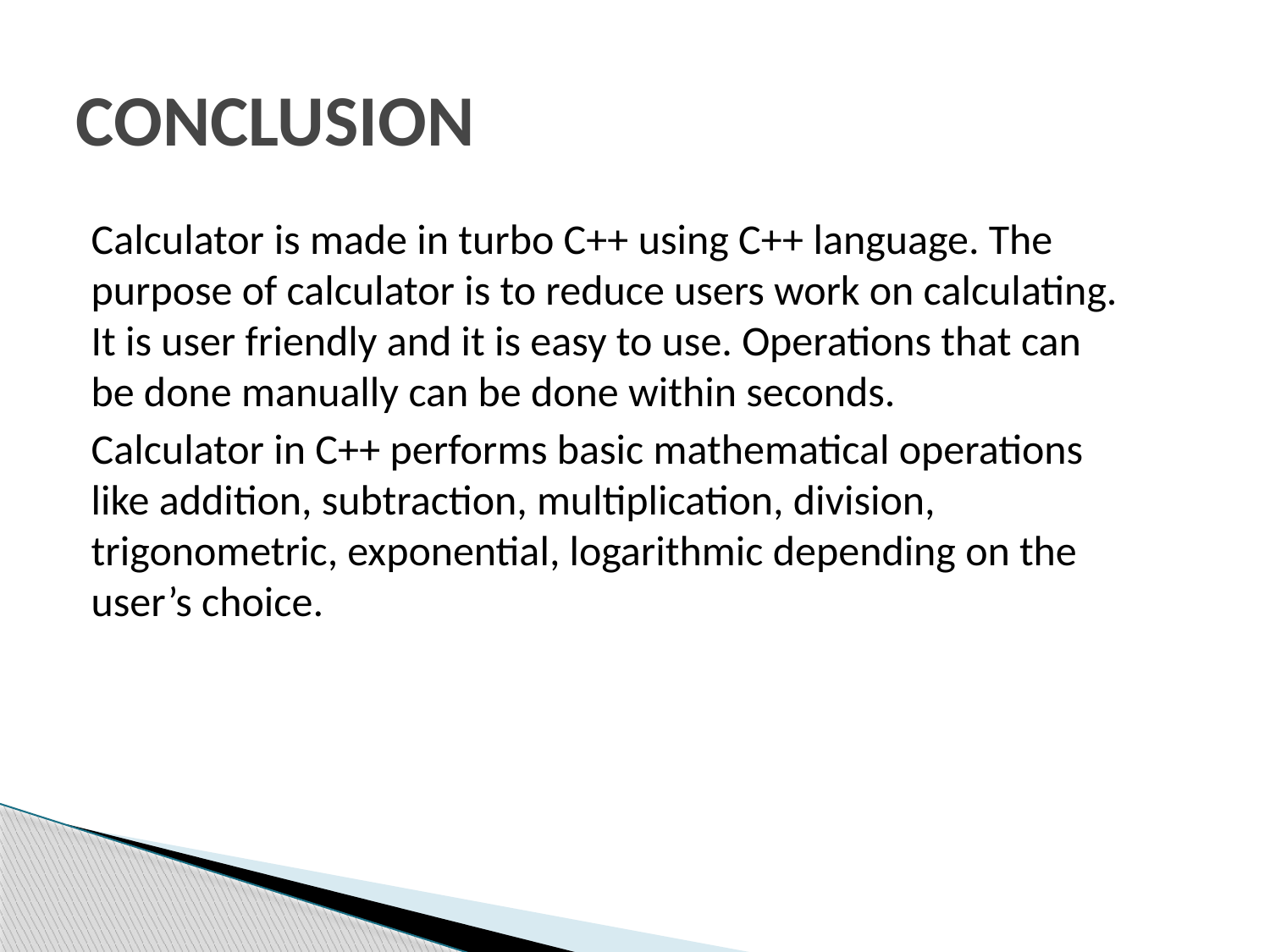

# CONCLUSION
Calculator is made in turbo C++ using C++ language. The purpose of calculator is to reduce users work on calculating. It is user friendly and it is easy to use. Operations that can be done manually can be done within seconds.
Calculator in C++ performs basic mathematical operations  like addition, subtraction, multiplication, division, trigonometric, exponential, logarithmic depending on the user’s choice.